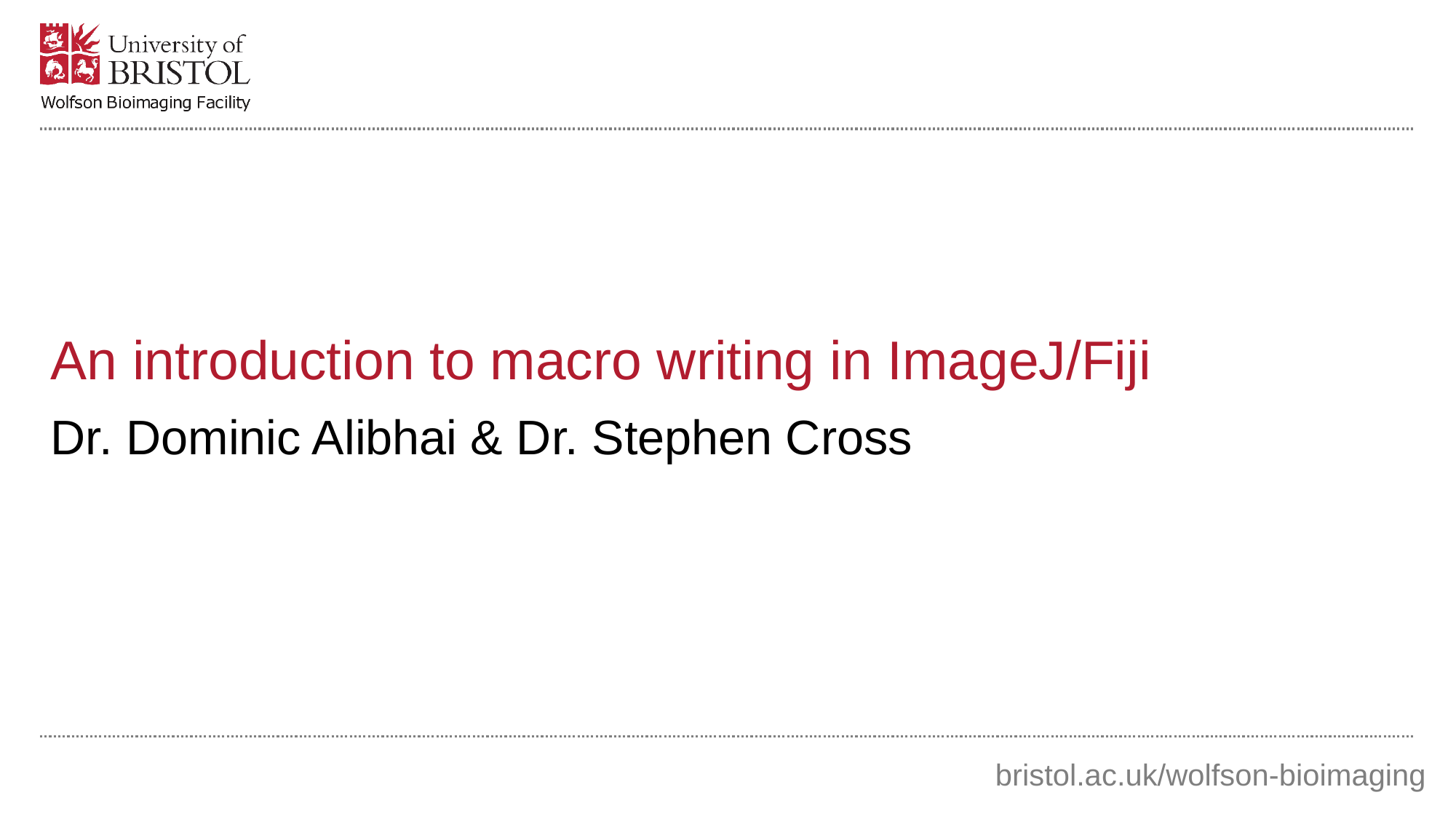

# An introduction to macro writing in ImageJ/Fiji
Dr. Dominic Alibhai & Dr. Stephen Cross